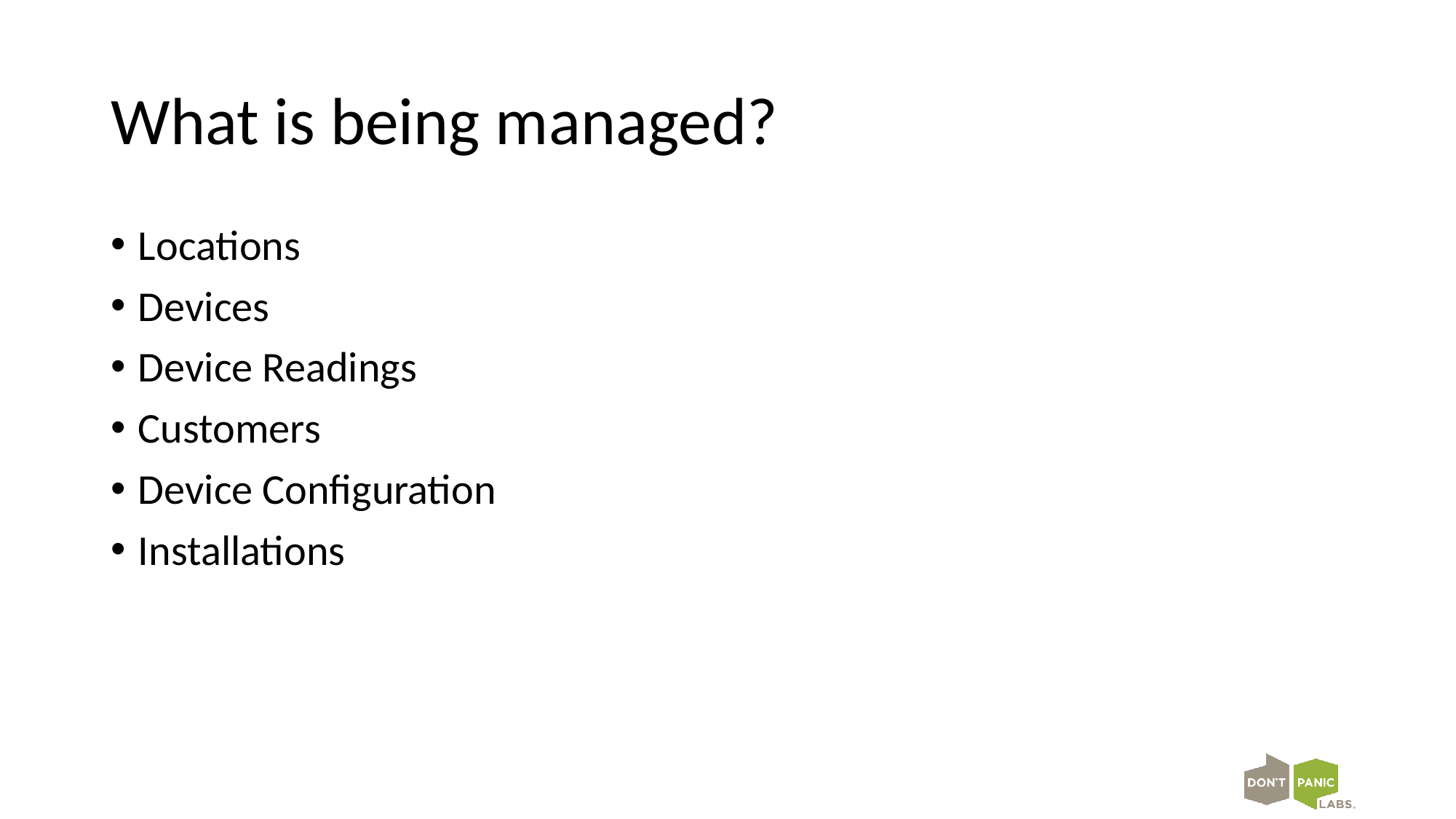

# What is being managed?
Locations
Devices
Device Readings
Customers
Device Configuration
Installations